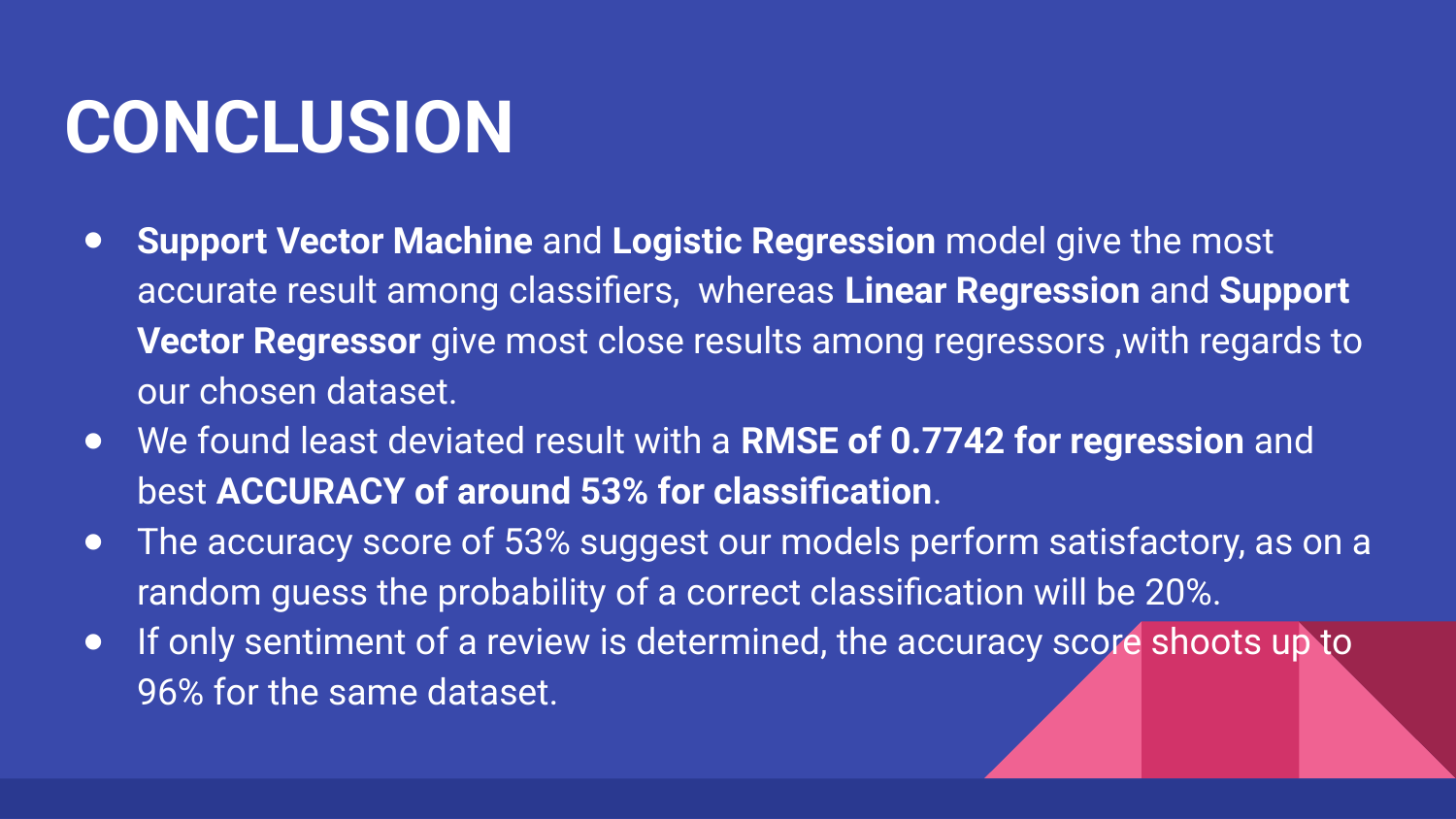

# CONCLUSION
Support Vector Machine and Logistic Regression model give the most accurate result among classifiers,  whereas Linear Regression and Support Vector Regressor give most close results among regressors ,with regards to our chosen dataset.
We found least deviated result with a RMSE of 0.7742 for regression and best ACCURACY of around 53% for classification.
The accuracy score of 53% suggest our models perform satisfactory, as on a random guess the probability of a correct classification will be 20%.
If only sentiment of a review is determined, the accuracy score shoots up to 96% for the same dataset.